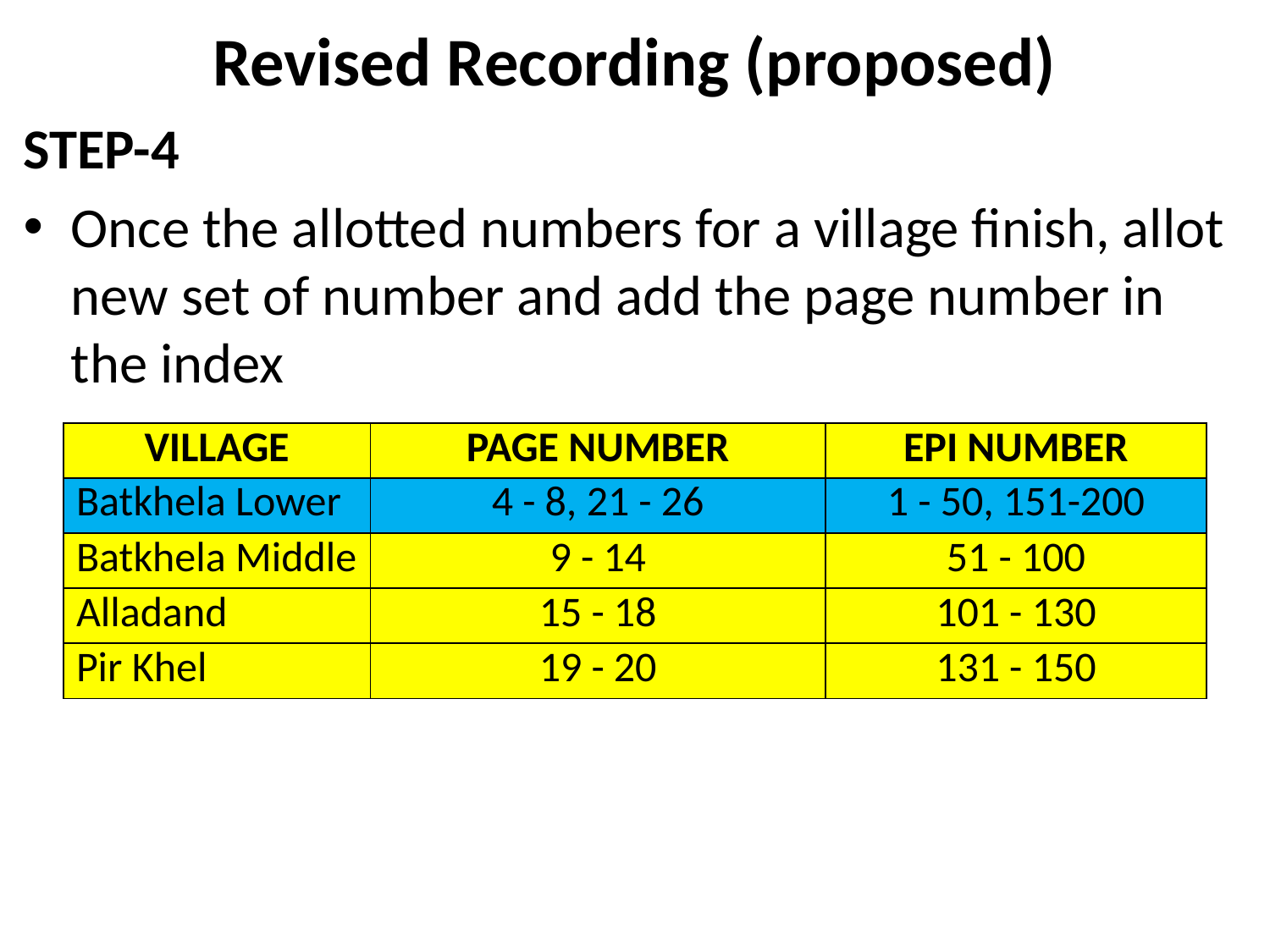

# Revised Recording (proposed)
STEP-4
Once the allotted numbers for a village finish, allot new set of number and add the page number in the index

| VILLAGE | PAGE NUMBER | EPI NUMBER |
| --- | --- | --- |
| Batkhela Lower | 4 - 8, 21 - 26 | 1 - 50, 151-200 |
| Batkhela Middle | 9 - 14 | 51 - 100 |
| Alladand | 15 - 18 | 101 - 130 |
| Pir Khel | 19 - 20 | 131 - 150 |